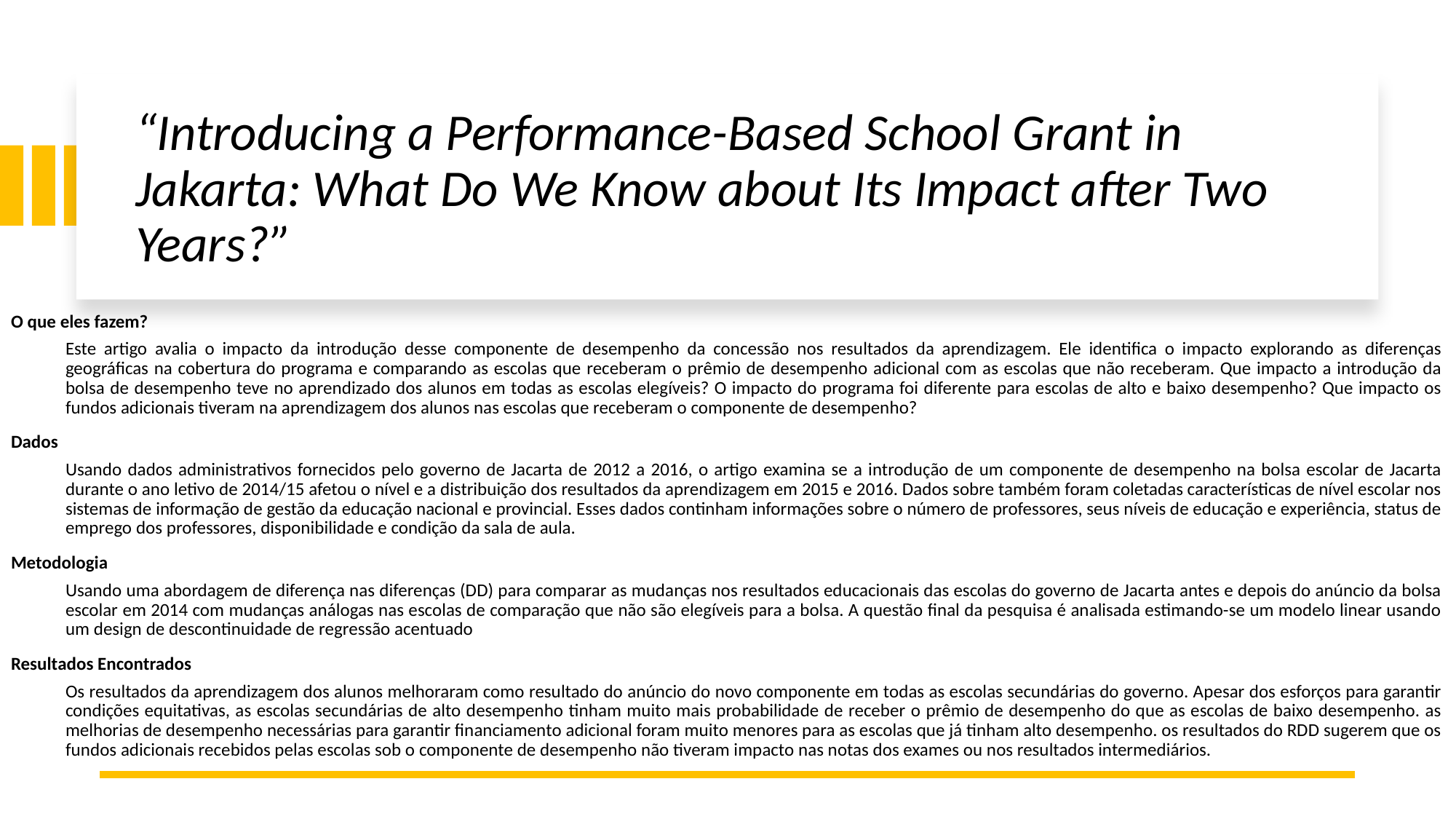

# “Introducing a Performance-Based School Grant in Jakarta: What Do We Know about Its Impact after Two Years?”

O que eles fazem?
Este artigo avalia o impacto da introdução desse componente de desempenho da concessão nos resultados da aprendizagem. Ele identifica o impacto explorando as diferenças geográficas na cobertura do programa e comparando as escolas que receberam o prêmio de desempenho adicional com as escolas que não receberam. Que impacto a introdução da bolsa de desempenho teve no aprendizado dos alunos em todas as escolas elegíveis? O impacto do programa foi diferente para escolas de alto e baixo desempenho? Que impacto os fundos adicionais tiveram na aprendizagem dos alunos nas escolas que receberam o componente de desempenho?
Dados
Usando dados administrativos fornecidos pelo governo de Jacarta de 2012 a 2016, o artigo examina se a introdução de um componente de desempenho na bolsa escolar de Jacarta durante o ano letivo de 2014/15 afetou o nível e a distribuição dos resultados da aprendizagem em 2015 e 2016. Dados sobre também foram coletadas características de nível escolar nos sistemas de informação de gestão da educação nacional e provincial. Esses dados continham informações sobre o número de professores, seus níveis de educação e experiência, status de emprego dos professores, disponibilidade e condição da sala de aula.
Metodologia
Usando uma abordagem de diferença nas diferenças (DD) para comparar as mudanças nos resultados educacionais das escolas do governo de Jacarta antes e depois do anúncio da bolsa escolar em 2014 com mudanças análogas nas escolas de comparação que não são elegíveis para a bolsa. A questão final da pesquisa é analisada estimando-se um modelo linear usando um design de descontinuidade de regressão acentuado
Resultados Encontrados
Os resultados da aprendizagem dos alunos melhoraram como resultado do anúncio do novo componente em todas as escolas secundárias do governo. Apesar dos esforços para garantir condições equitativas, as escolas secundárias de alto desempenho tinham muito mais probabilidade de receber o prêmio de desempenho do que as escolas de baixo desempenho. as melhorias de desempenho necessárias para garantir financiamento adicional foram muito menores para as escolas que já tinham alto desempenho. os resultados do RDD sugerem que os fundos adicionais recebidos pelas escolas sob o componente de desempenho não tiveram impacto nas notas dos exames ou nos resultados intermediários.